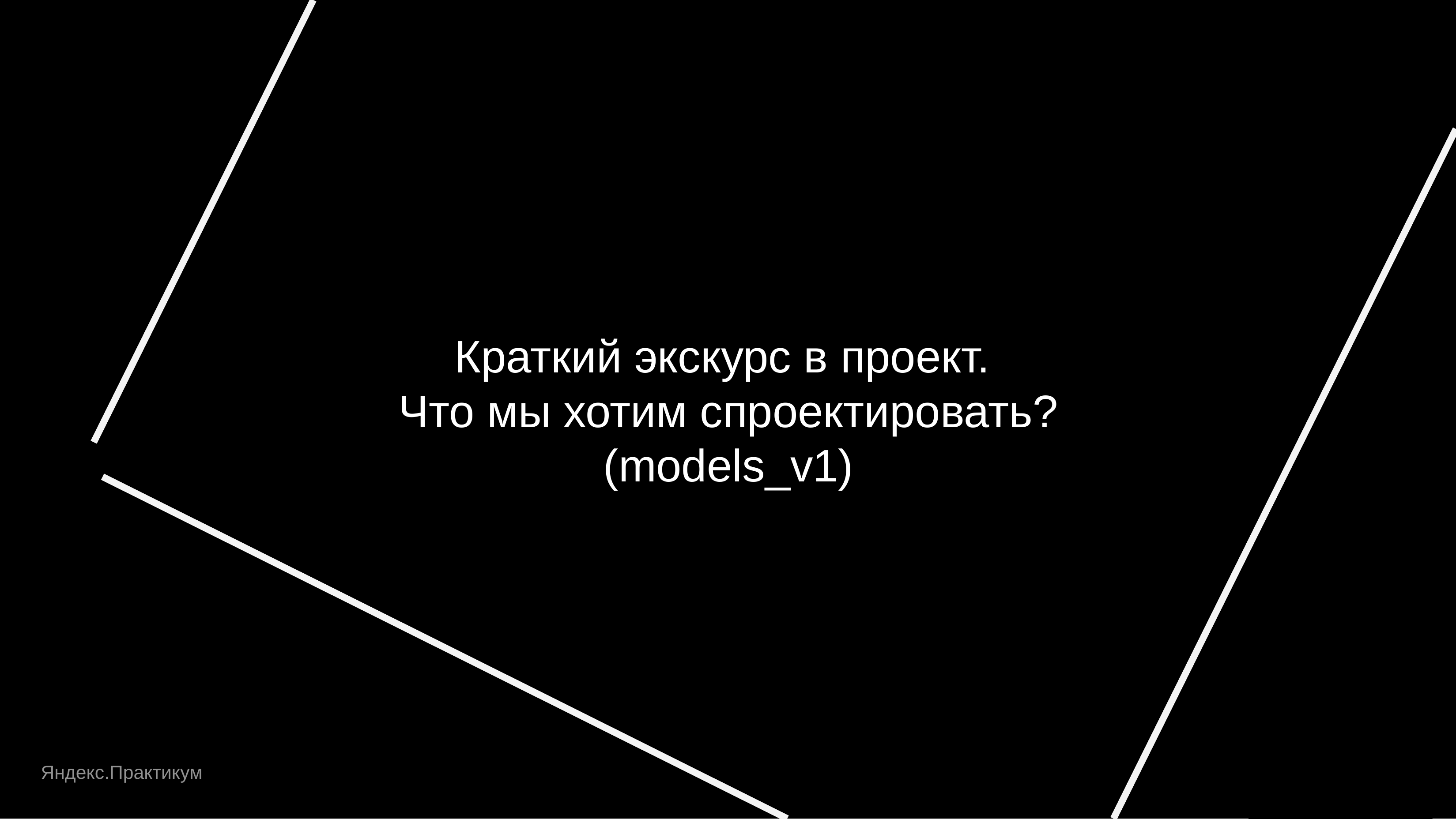

# Краткий экскурс в проект. Что мы хотим спроектировать? (models_v1)

🏗️
Яндекс.Практикум